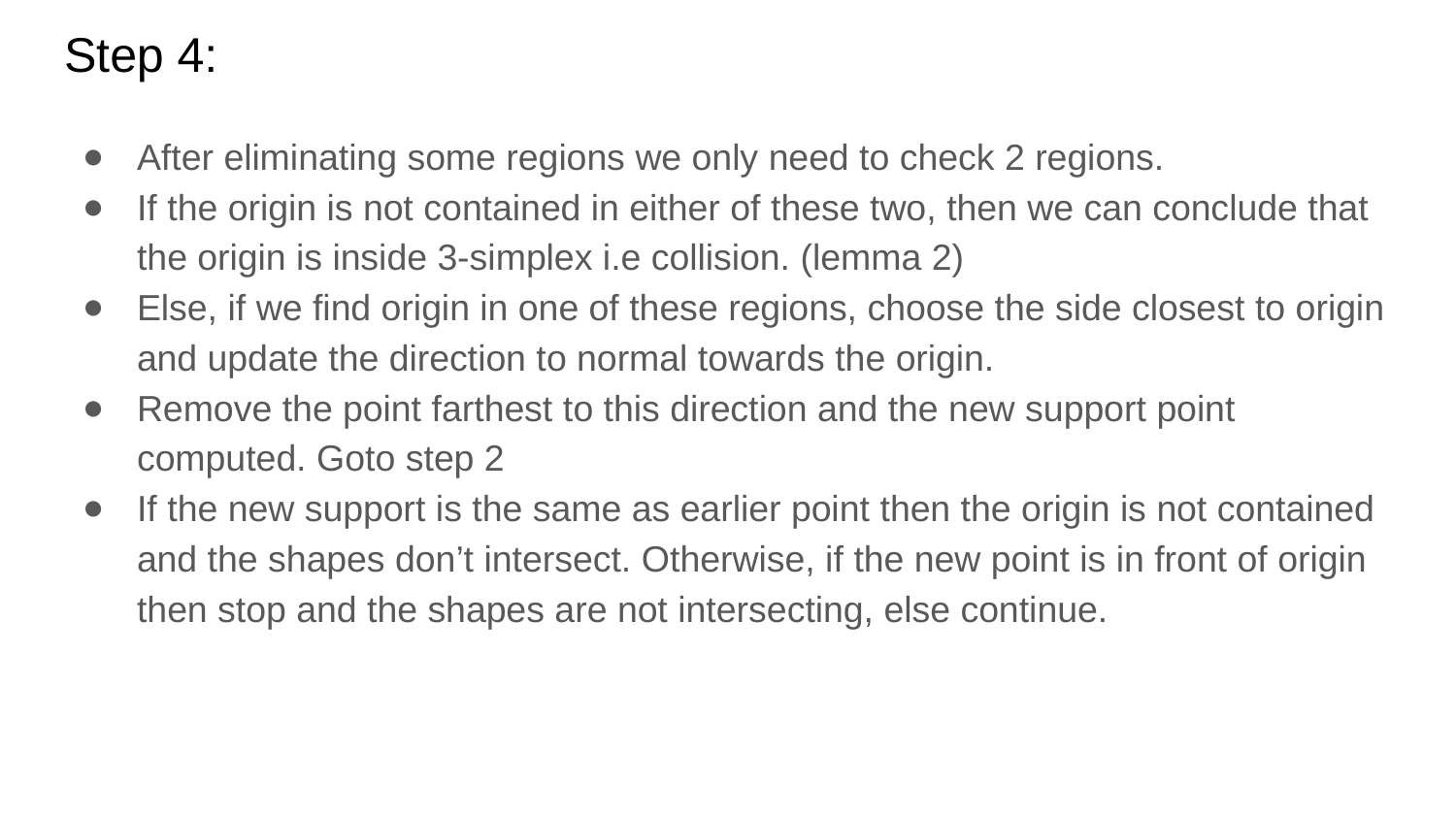

# Step 4:
After eliminating some regions we only need to check 2 regions.
If the origin is not contained in either of these two, then we can conclude that the origin is inside 3-simplex i.e collision. (lemma 2)
Else, if we find origin in one of these regions, choose the side closest to origin and update the direction to normal towards the origin.
Remove the point farthest to this direction and the new support point computed. Goto step 2
If the new support is the same as earlier point then the origin is not contained and the shapes don’t intersect. Otherwise, if the new point is in front of origin then stop and the shapes are not intersecting, else continue.